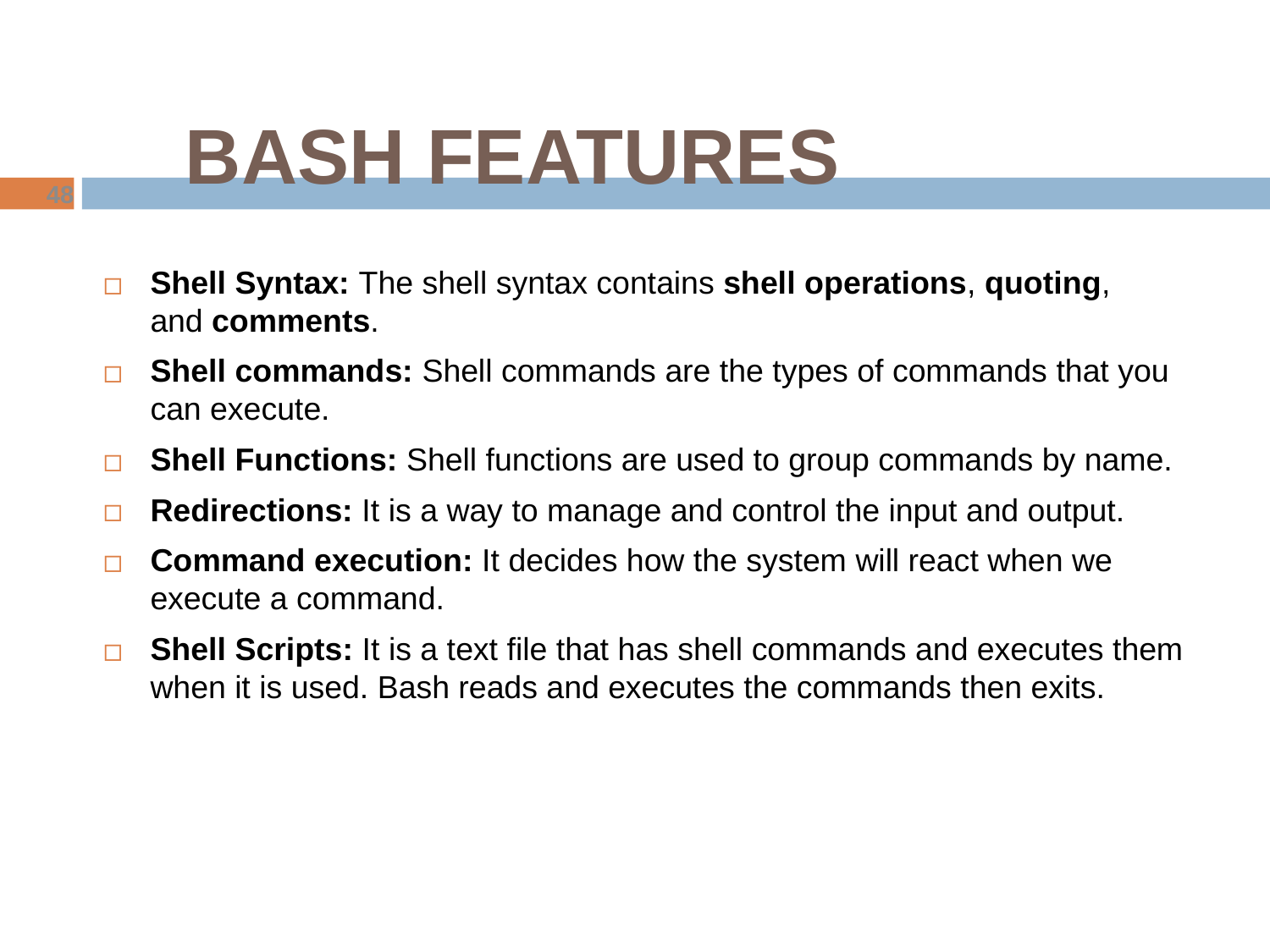

48
        BASH FEATURES
Shell Syntax: The shell syntax contains shell operations, quoting, and comments.
Shell commands: Shell commands are the types of commands that you can execute.
Shell Functions: Shell functions are used to group commands by name.
Redirections: It is a way to manage and control the input and output.
Command execution: It decides how the system will react when we execute a command.
Shell Scripts: It is a text file that has shell commands and executes them when it is used. Bash reads and executes the commands then exits.